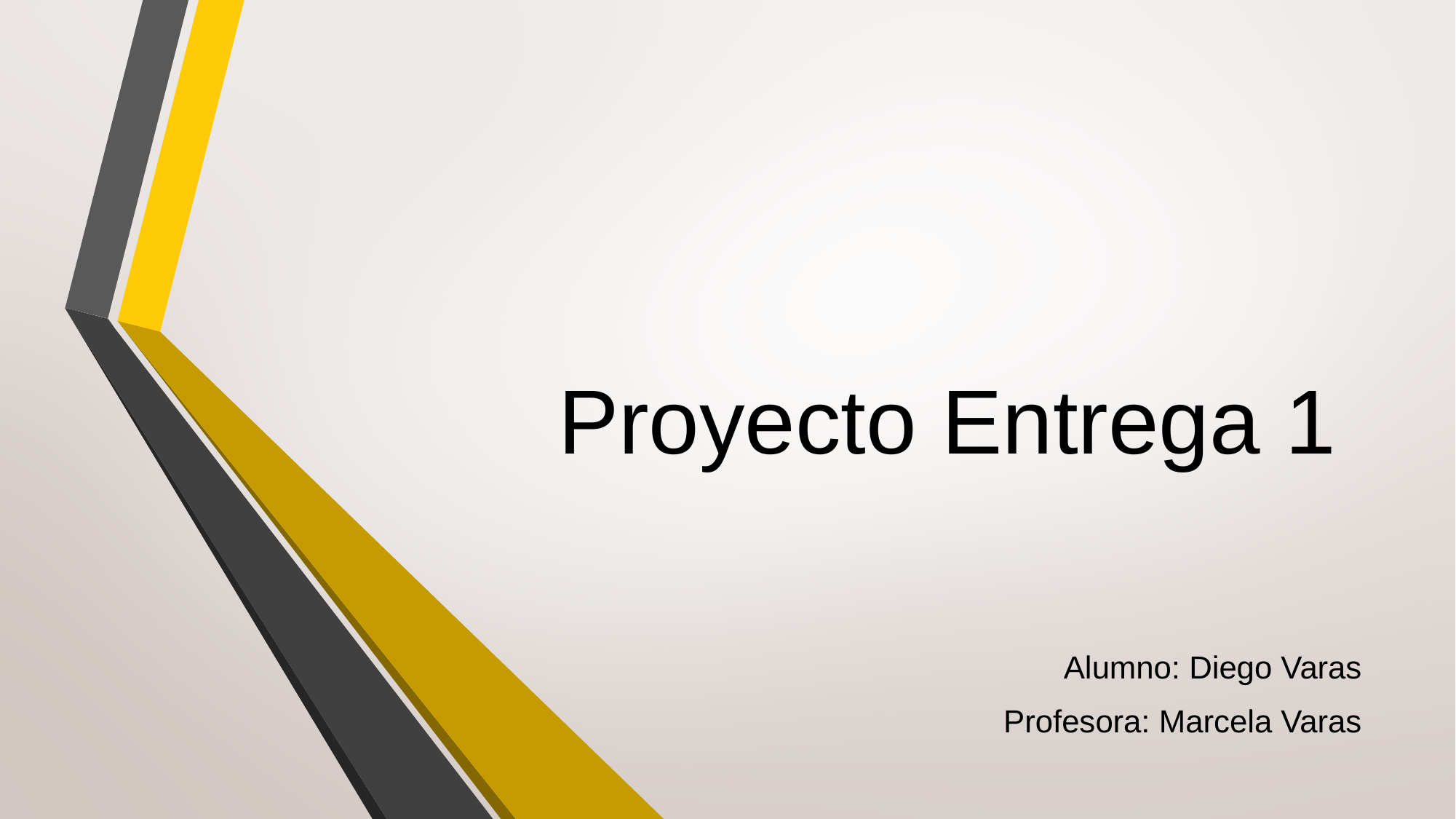

# Proyecto Entrega 1
Alumno: Diego Varas
Profesora: Marcela Varas